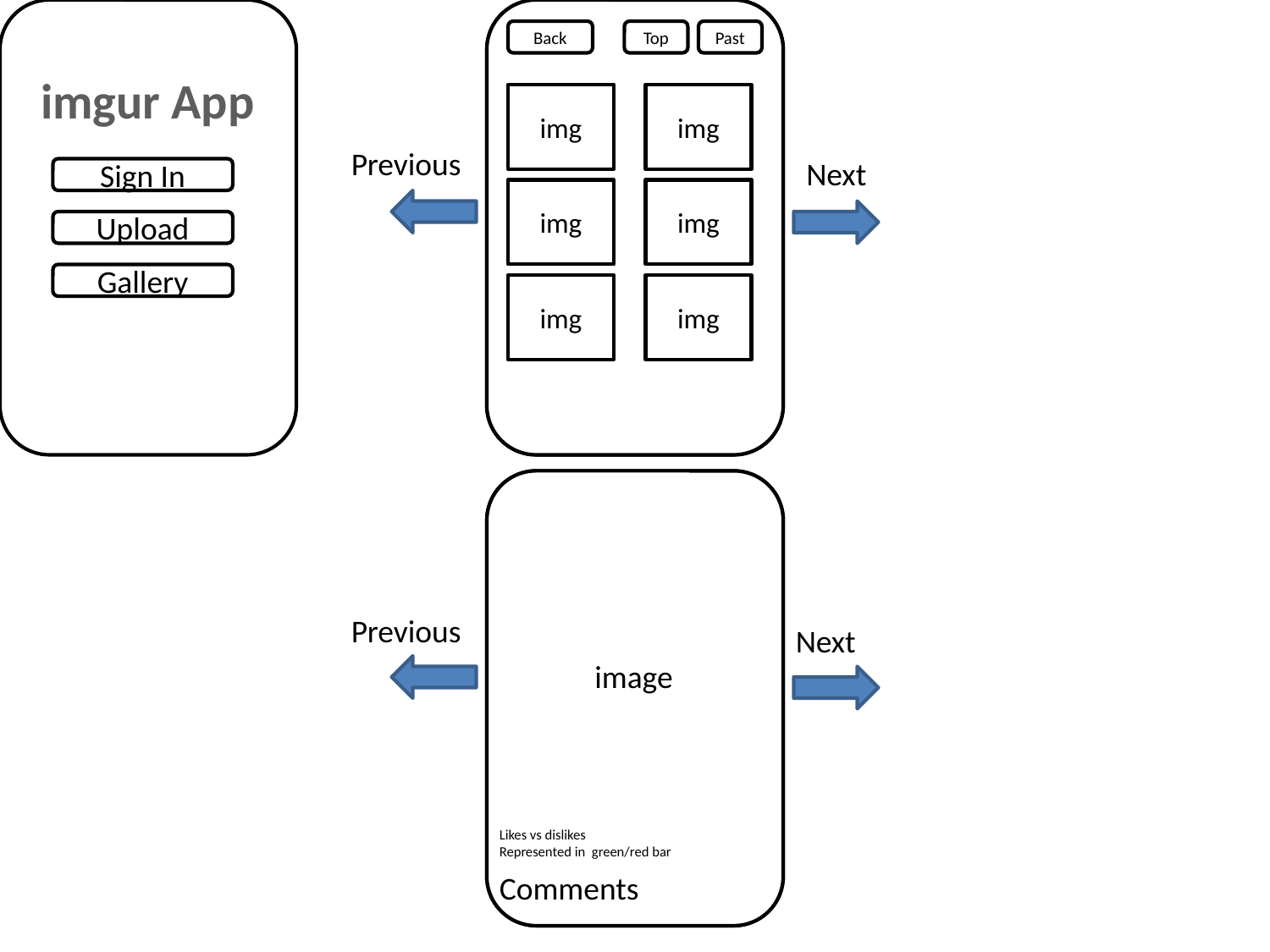

Back
Top
Past
imgur App
img
img
Previous
Next
Sign In
img
img

Upload
Gallery
img
img

Previous
Next
image

Likes vs dislikes
Represented in  green/red bar
Comments